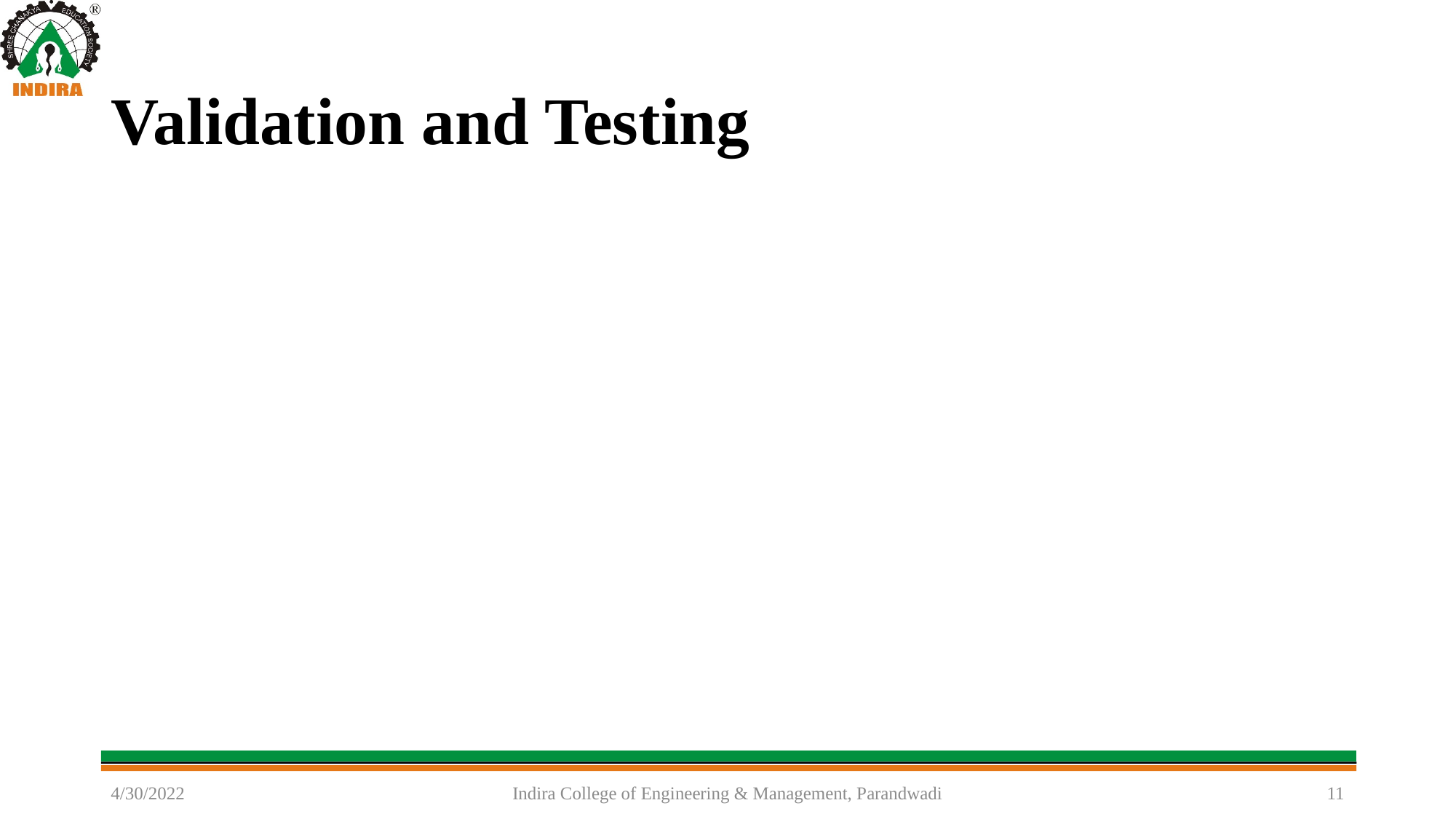

# Validation and Testing

4/30/2022
Indira College of Engineering & Management, Parandwadi
11